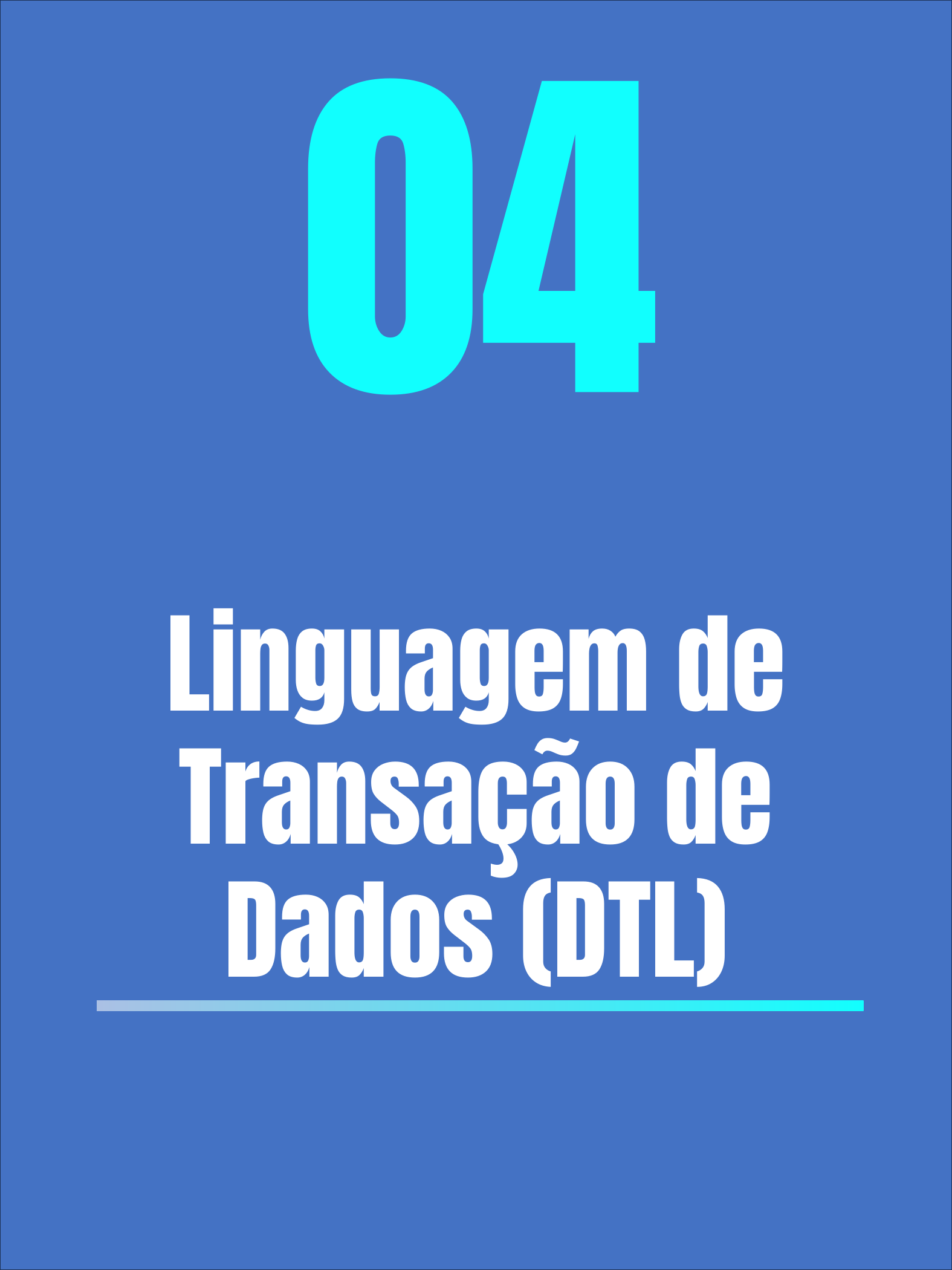

04
Linguagem de Transação de Dados (DTL)

SQL Mastery - Julio Okuda
18